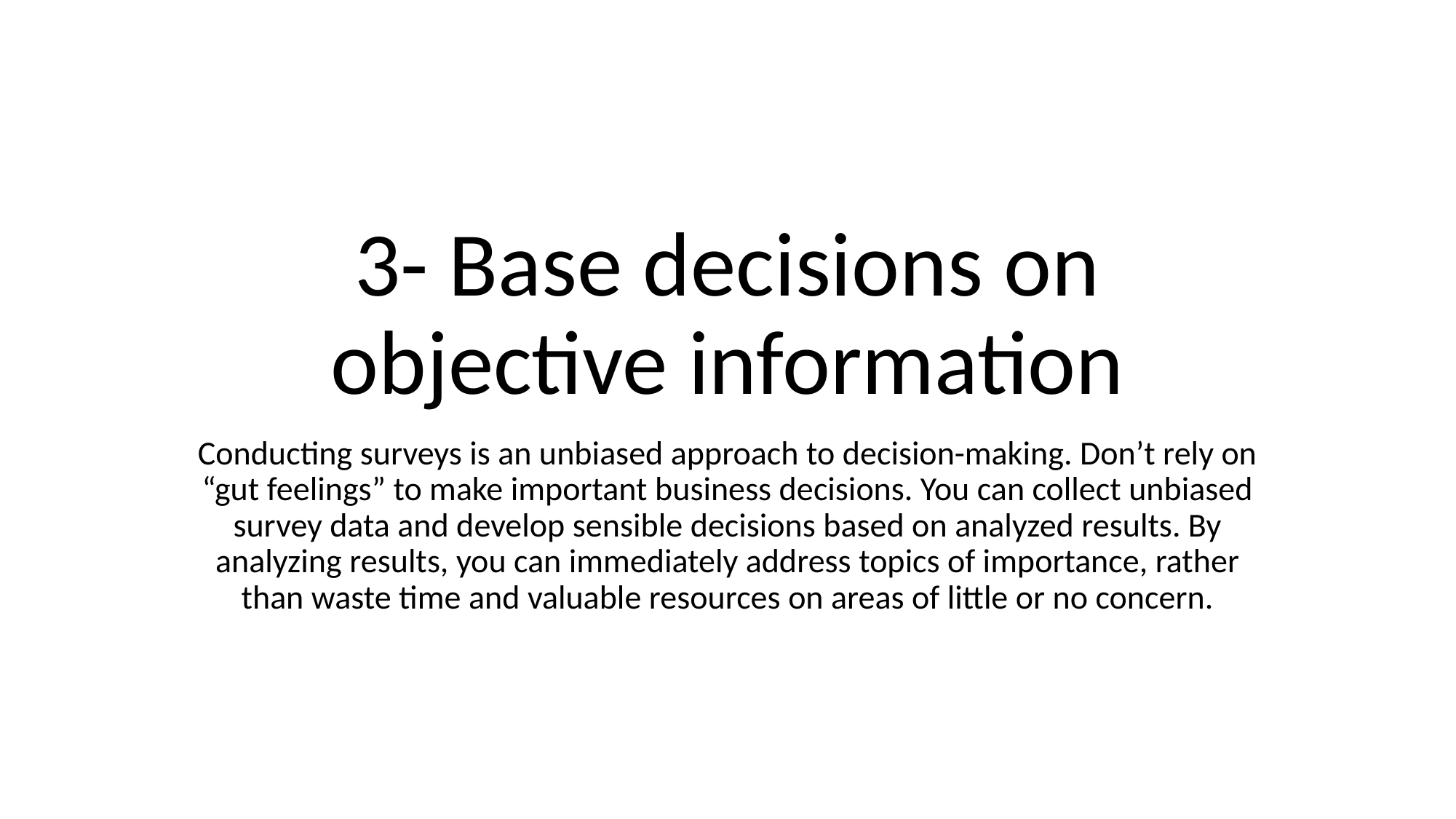

# 3- Base decisions on objective information
Conducting surveys is an unbiased approach to decision-making. Don’t rely on “gut feelings” to make important business decisions. You can collect unbiased survey data and develop sensible decisions based on analyzed results. By analyzing results, you can immediately address topics of importance, rather than waste time and valuable resources on areas of little or no concern.